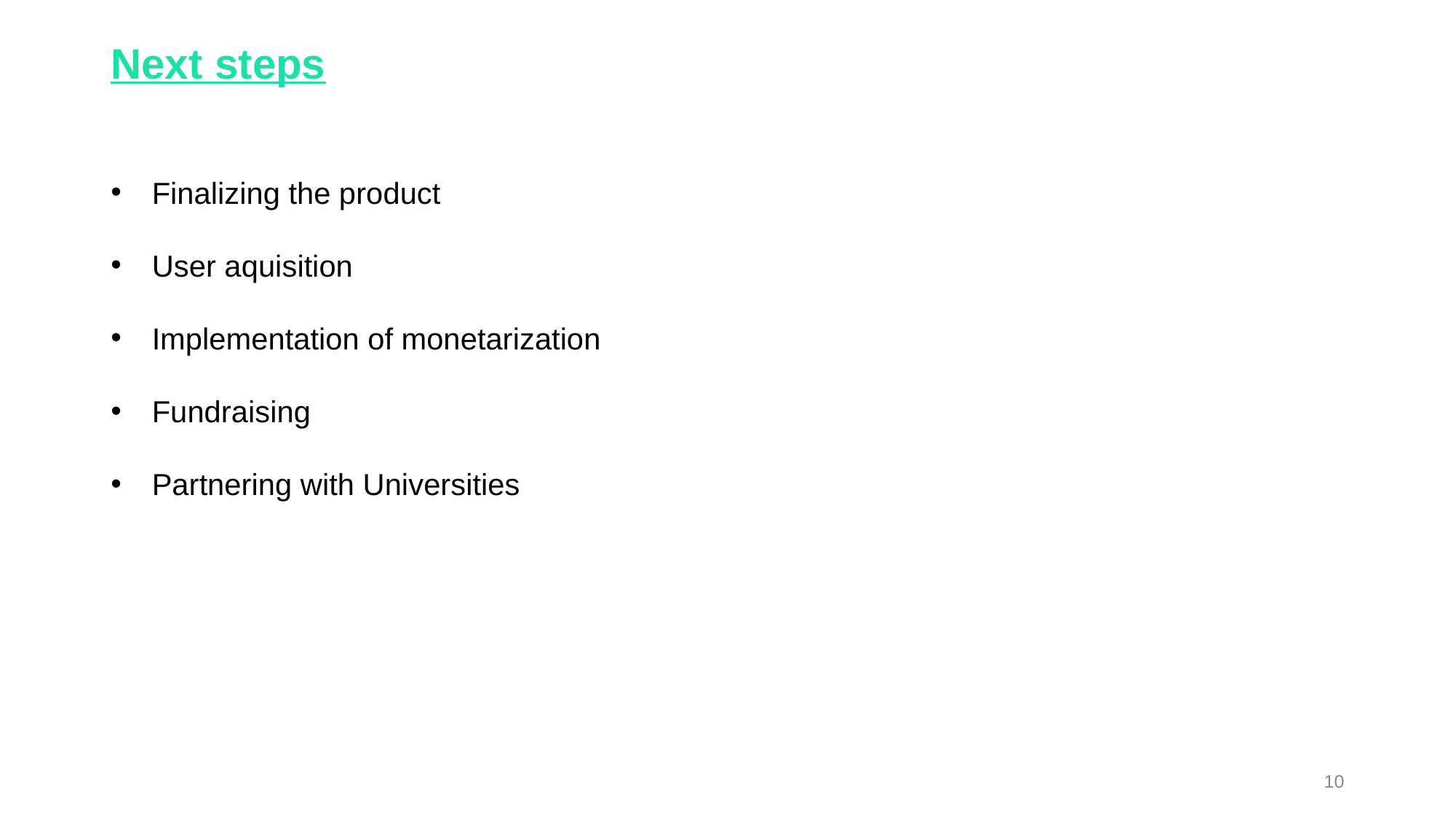

Next steps
Finalizing the product
User aquisition
Implementation of monetarization
Fundraising
Partnering with Universities
10